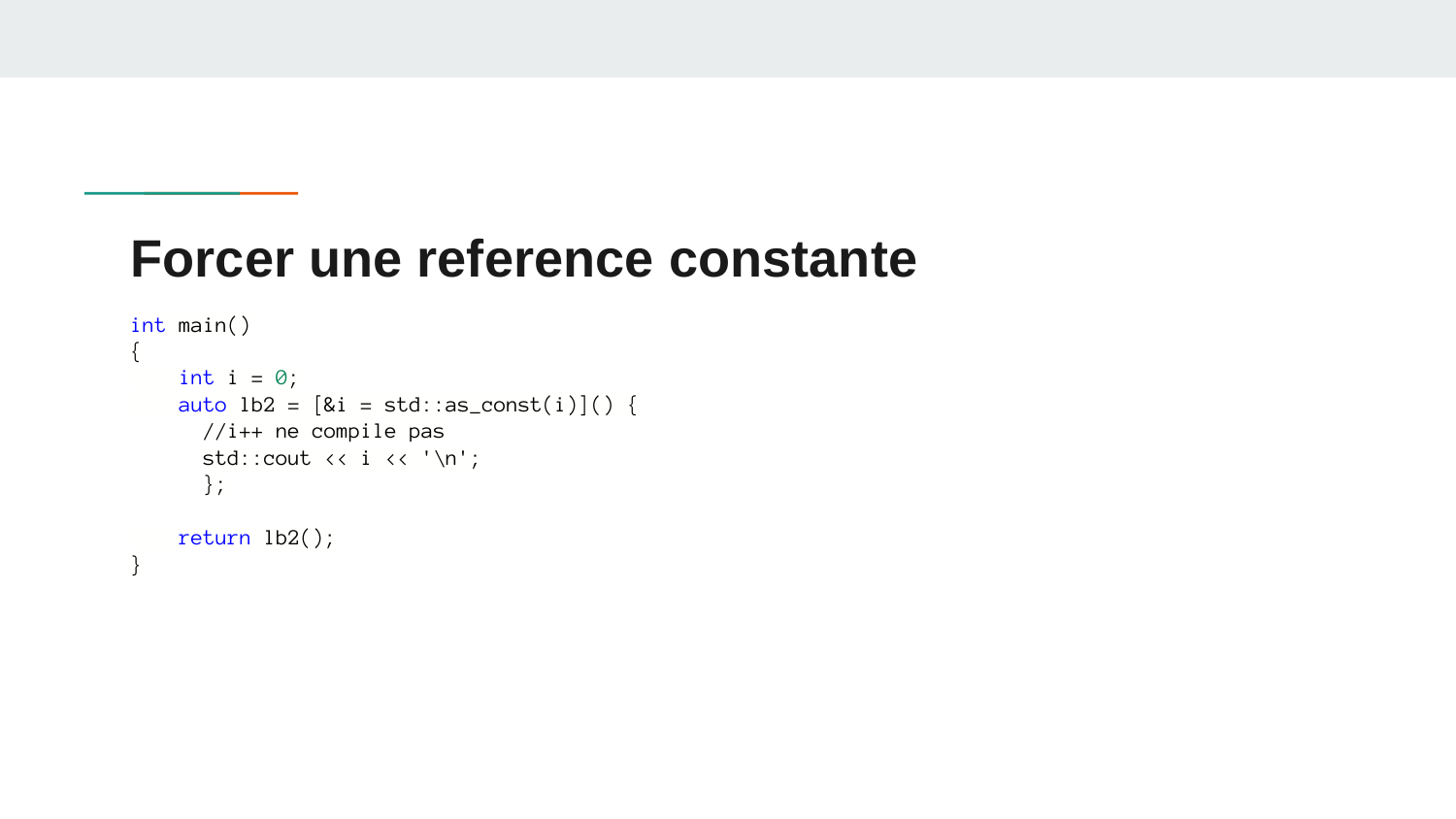

# Forcer une reference constante
int main()
{
    int i = 0;
    auto lb2 = [&i = std::as_const(i)]() {
//i++ ne compile pas
std::cout << i << '\n';
};

    return lb2();
}